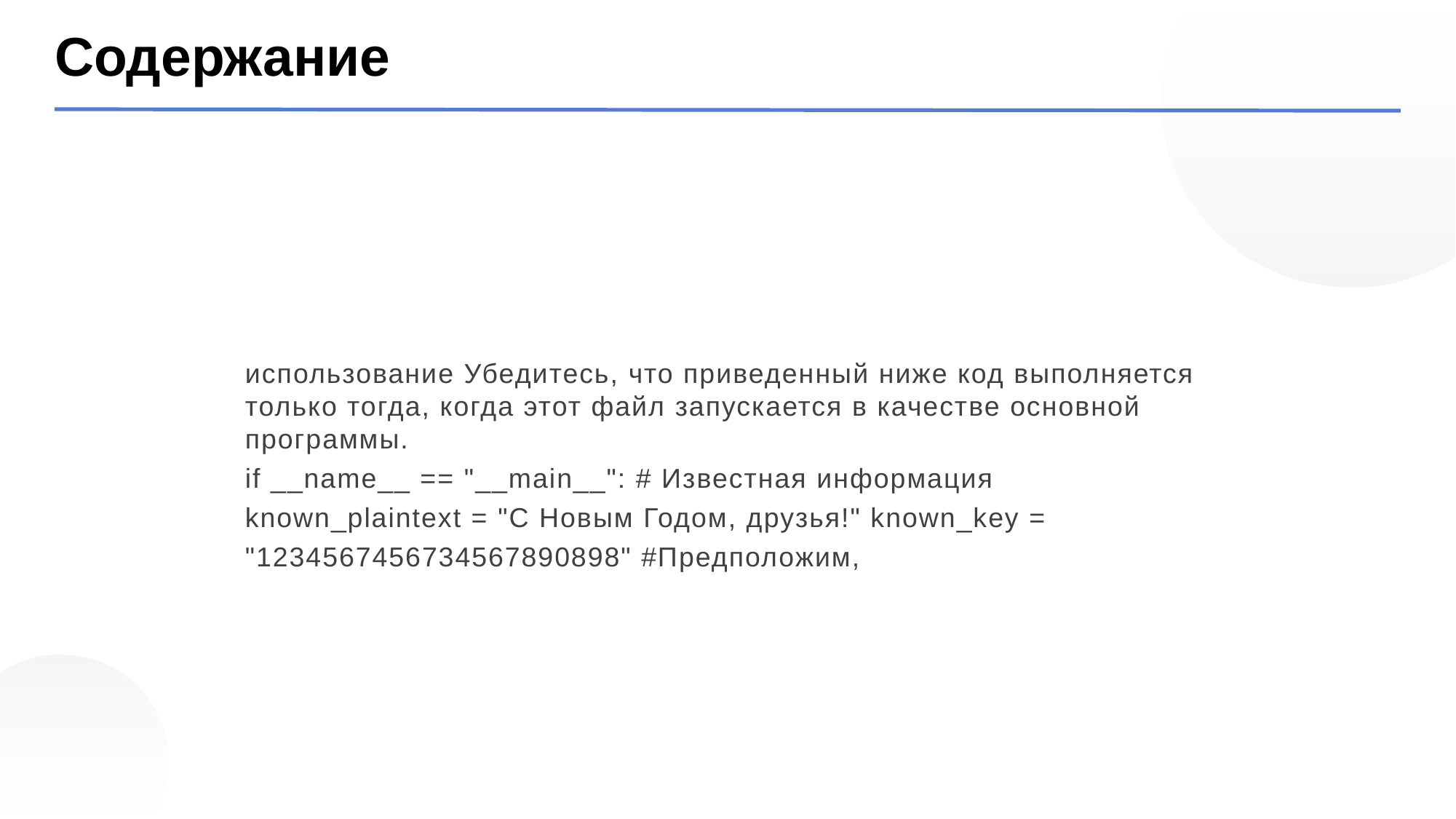

Содержание
использование Убедитесь, что приведенный ниже код выполняется только тогда, когда этот файл запускается в качестве основной программы.
if __name__ == "__main__": # Известная информация known_plaintext = "С Новым Годом, друзья!" known_key = "1234567456734567890898" #Предположим,